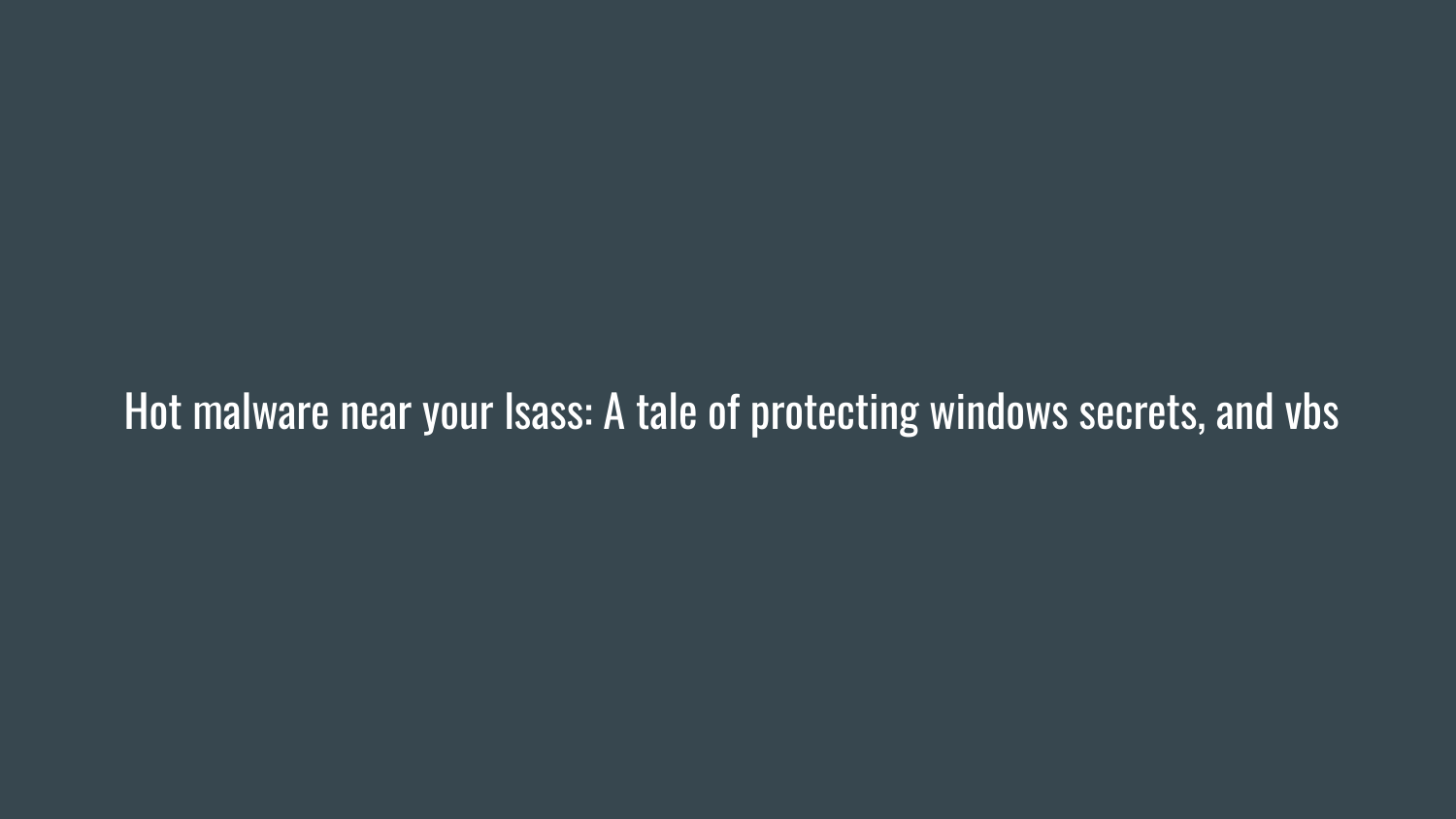

# Hot malware near your lsass: A tale of protecting windows secrets, and vbs